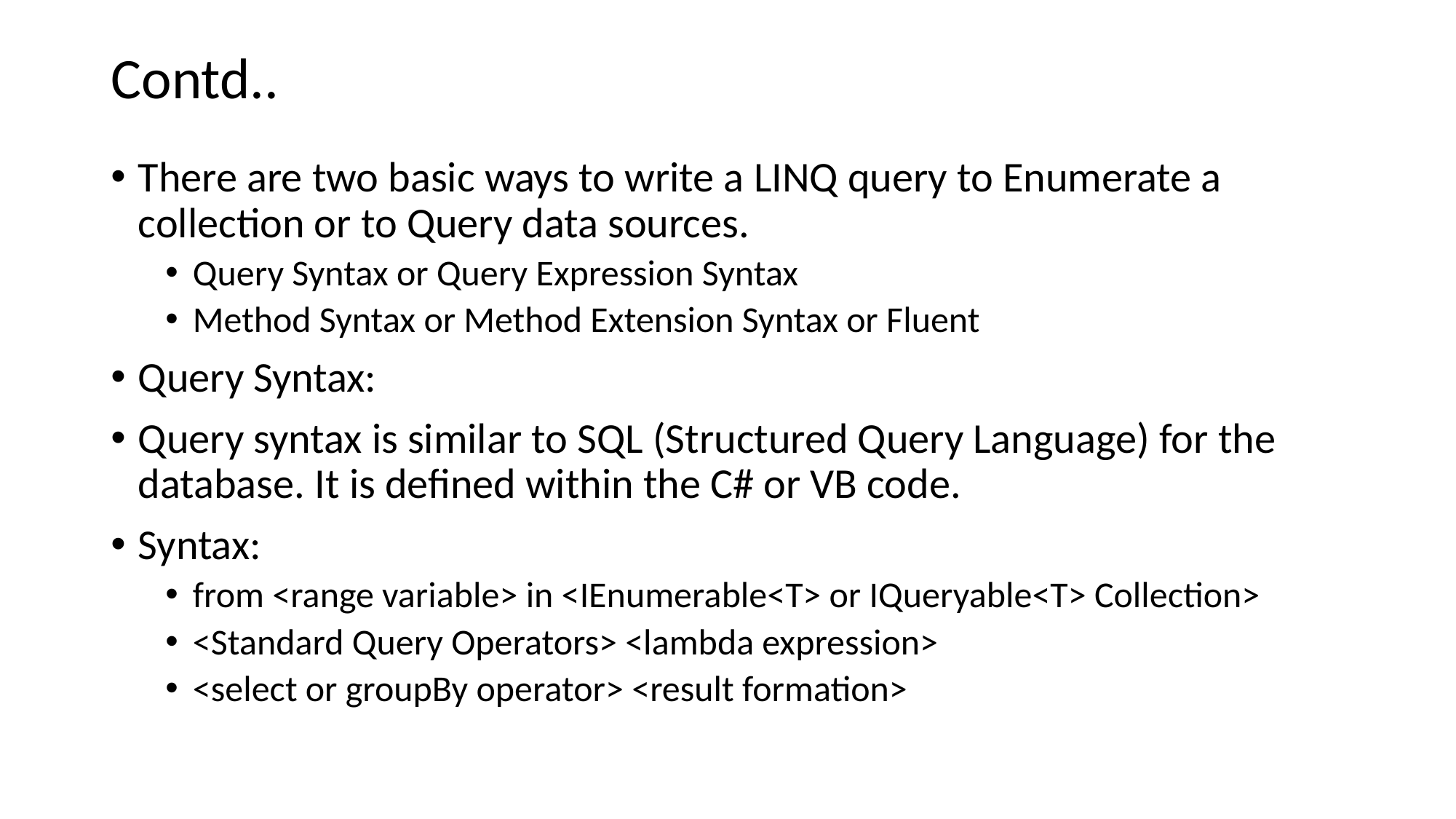

# Contd..
There are two basic ways to write a LINQ query to Enumerate a collection or to Query data sources.
Query Syntax or Query Expression Syntax
Method Syntax or Method Extension Syntax or Fluent
Query Syntax:
Query syntax is similar to SQL (Structured Query Language) for the database. It is defined within the C# or VB code.
Syntax:
from <range variable> in <IEnumerable<T> or IQueryable<T> Collection>
<Standard Query Operators> <lambda expression>
<select or groupBy operator> <result formation>